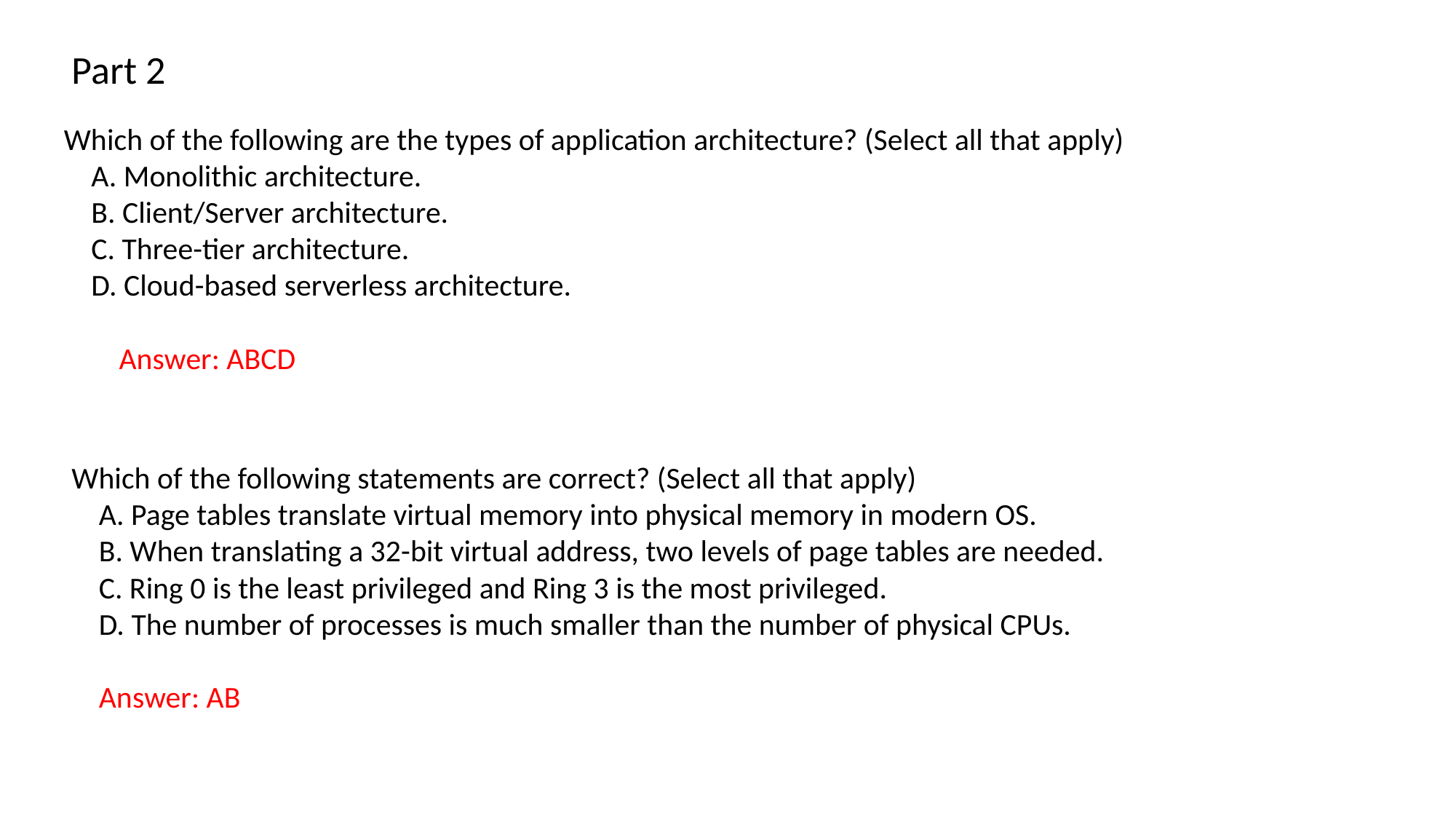

Part 2
Which of the following are the types of application architecture? (Select all that apply)
A. Monolithic architecture.
B. Client/Server architecture.
C. Three-tier architecture.
D. Cloud-based serverless architecture.

    Answer: ABCD
Which of the following statements are correct? (Select all that apply)
A. Page tables translate virtual memory into physical memory in modern OS.
B. When translating a 32-bit virtual address, two levels of page tables are needed.
C. Ring 0 is the least privileged and Ring 3 is the most privileged.
D. The number of processes is much smaller than the number of physical CPUs.

Answer: AB